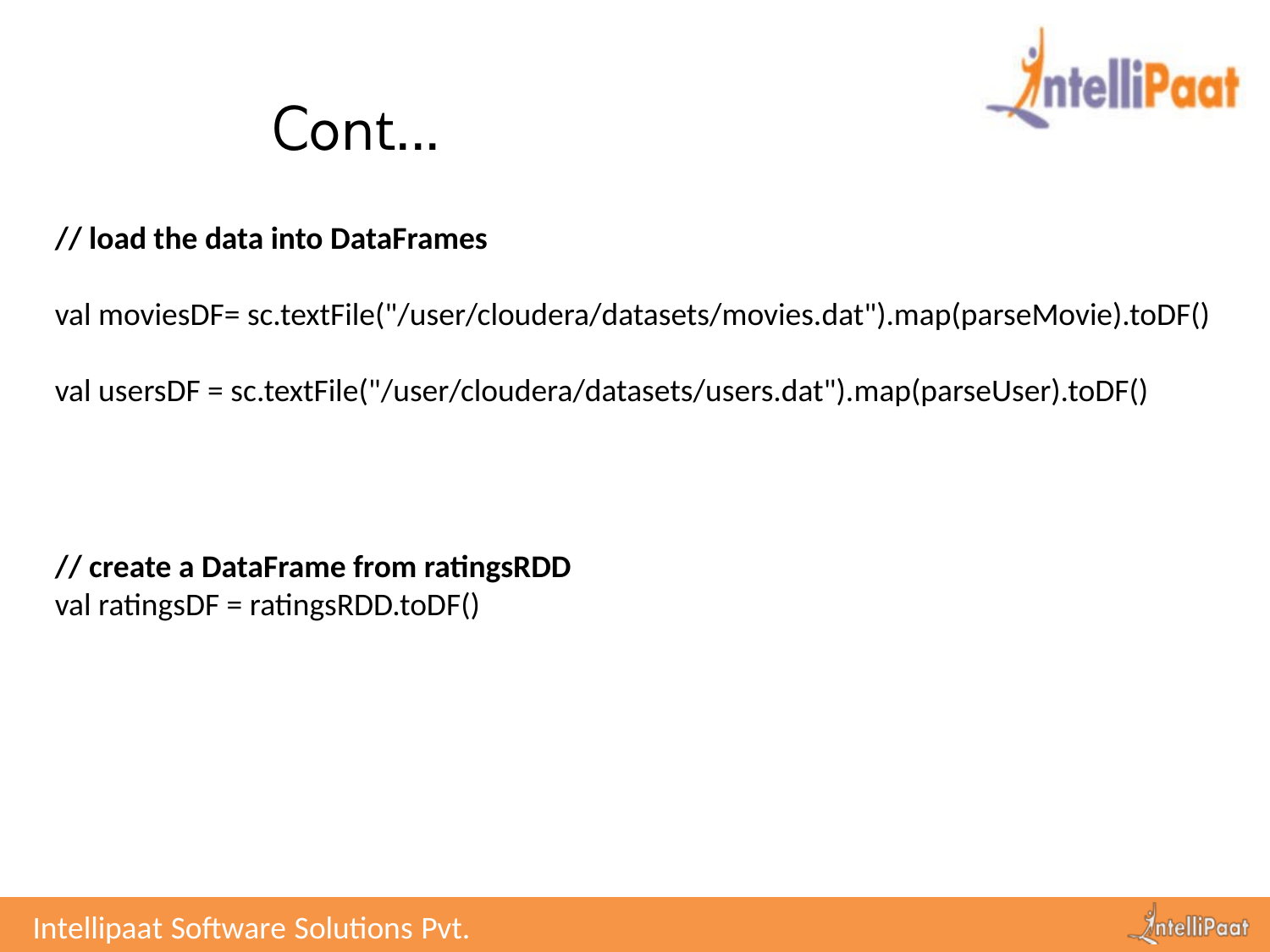

# Cont...
// load the data into DataFrames

val moviesDF= sc.textFile("/user/cloudera/datasets/movies.dat").map(parseMovie).toDF()

val usersDF = sc.textFile("/user/cloudera/datasets/users.dat").map(parseUser).toDF()
// create a DataFrame from ratingsRDD
val ratingsDF = ratingsRDD.toDF()
Intellipaat Software Solutions Pvt. Ltd.